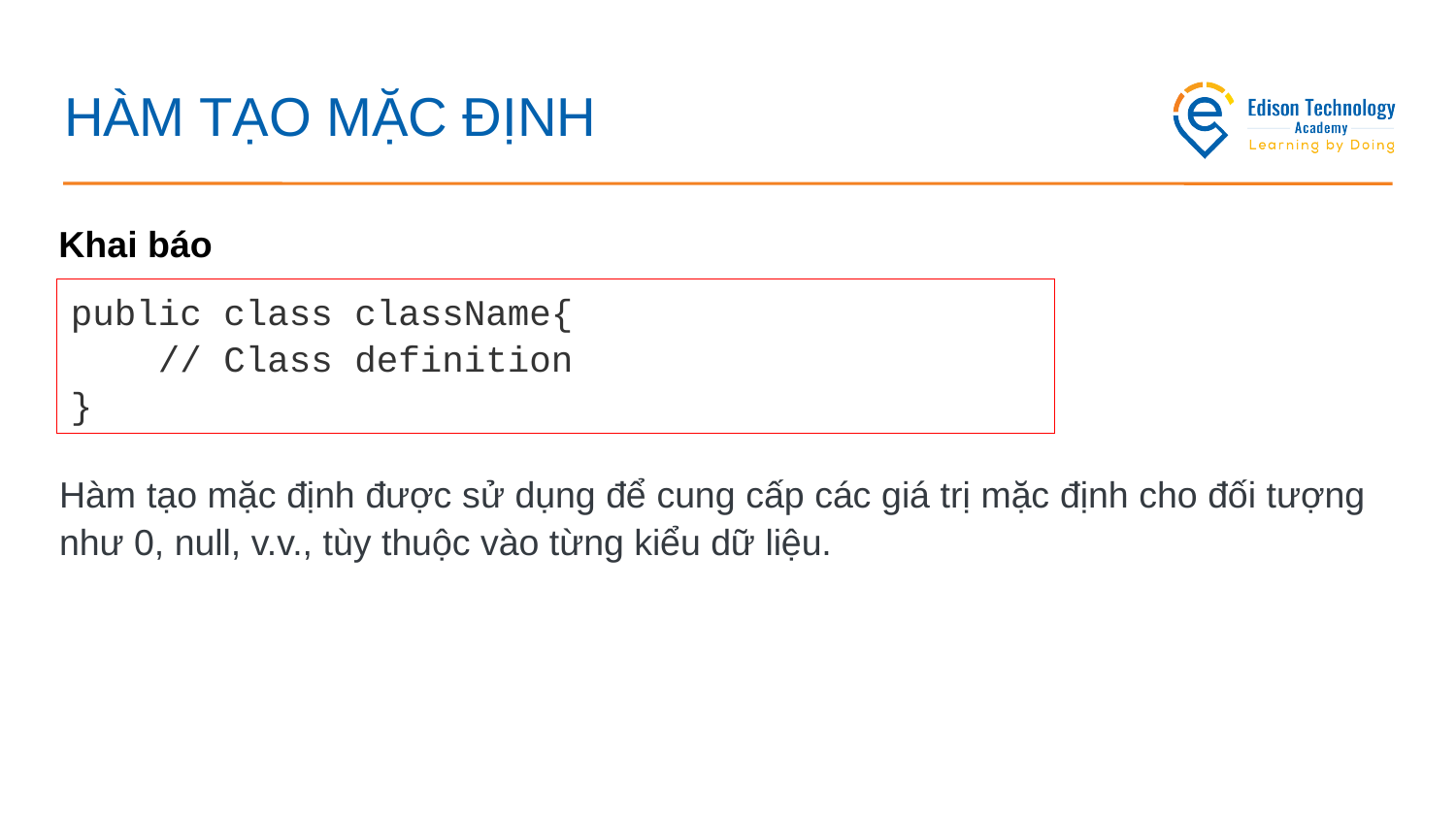

# HÀM TẠO MẶC ĐỊNH
Khai báo
public class className{
    // Class definition
}
Hàm tạo mặc định được sử dụng để cung cấp các giá trị mặc định cho đối tượng như 0, null, v.v., tùy thuộc vào từng kiểu dữ liệu.